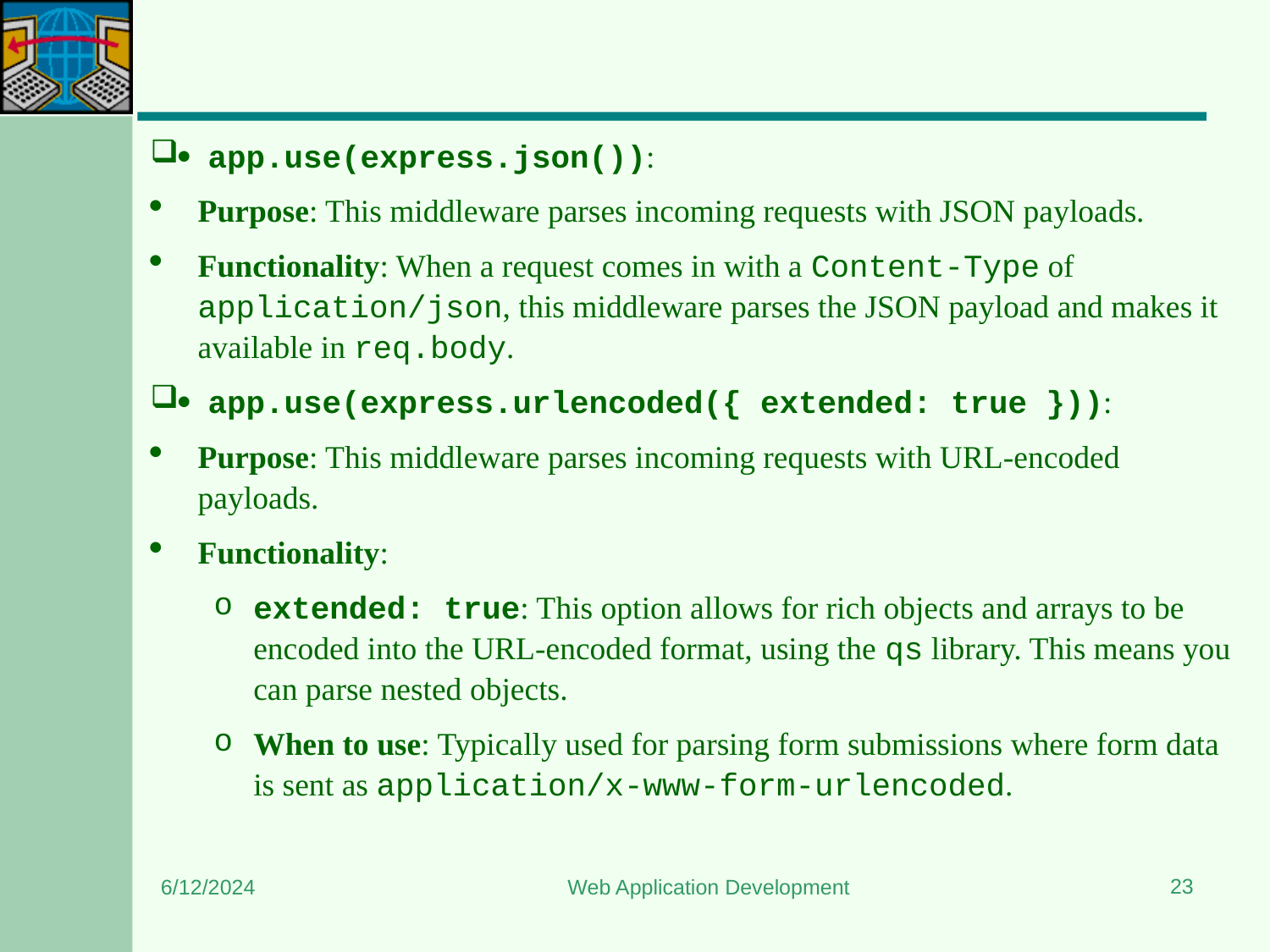

#
•  app.use(express.json()):
Purpose: This middleware parses incoming requests with JSON payloads.
Functionality: When a request comes in with a Content-Type of application/json, this middleware parses the JSON payload and makes it available in req.body.
•  app.use(express.urlencoded({ extended: true })):
Purpose: This middleware parses incoming requests with URL-encoded payloads.
Functionality:
extended: true: This option allows for rich objects and arrays to be encoded into the URL-encoded format, using the qs library. This means you can parse nested objects.
When to use: Typically used for parsing form submissions where form data is sent as application/x-www-form-urlencoded.

23
6/12/2024
Web Application Development